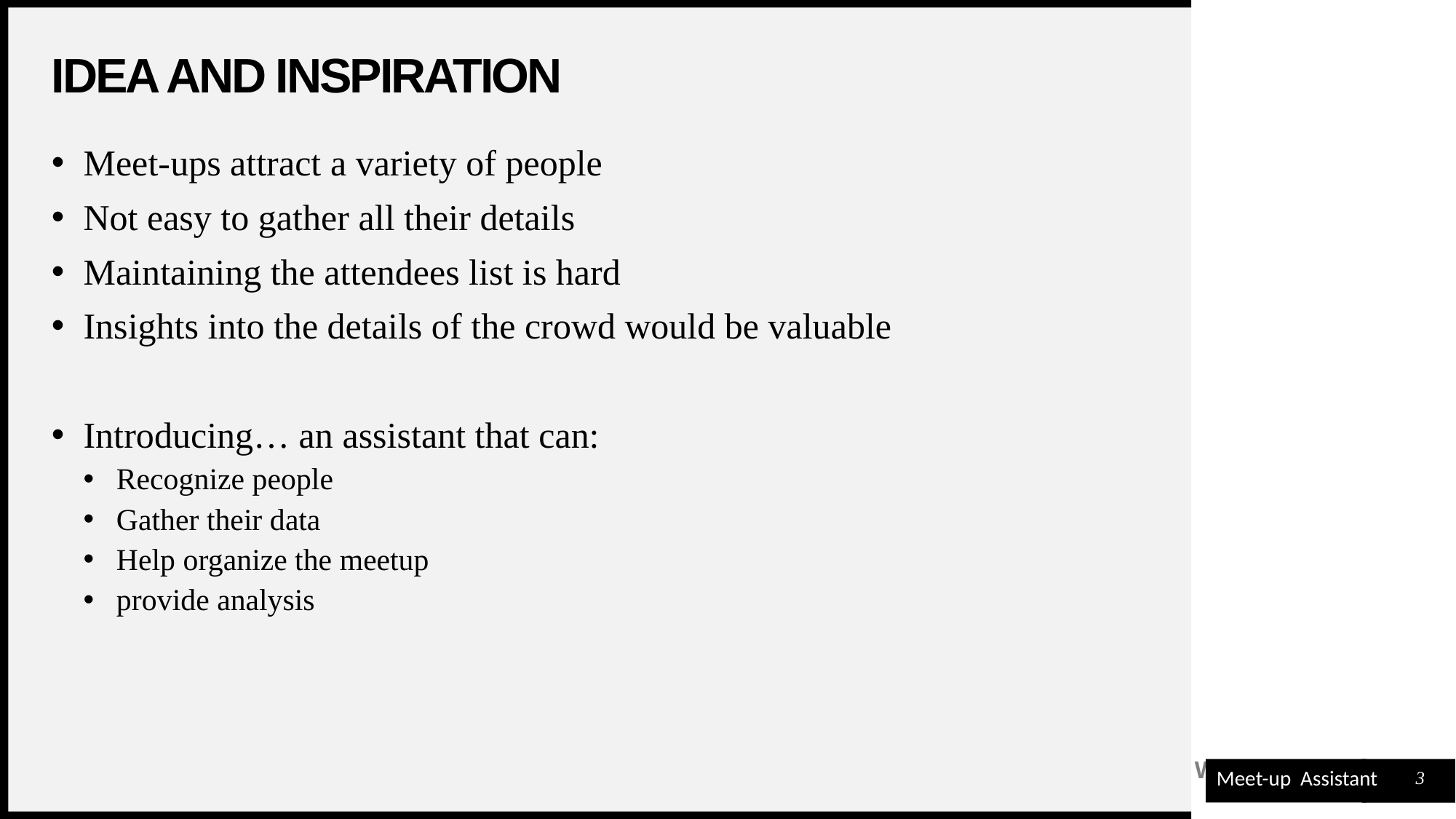

# IDEA and Inspiration
Meet-ups attract a variety of people
Not easy to gather all their details
Maintaining the attendees list is hard
Insights into the details of the crowd would be valuable

Introducing… an assistant that can:
Recognize people
Gather their data
Help organize the meetup
provide analysis

Meet-up  Assistant
3